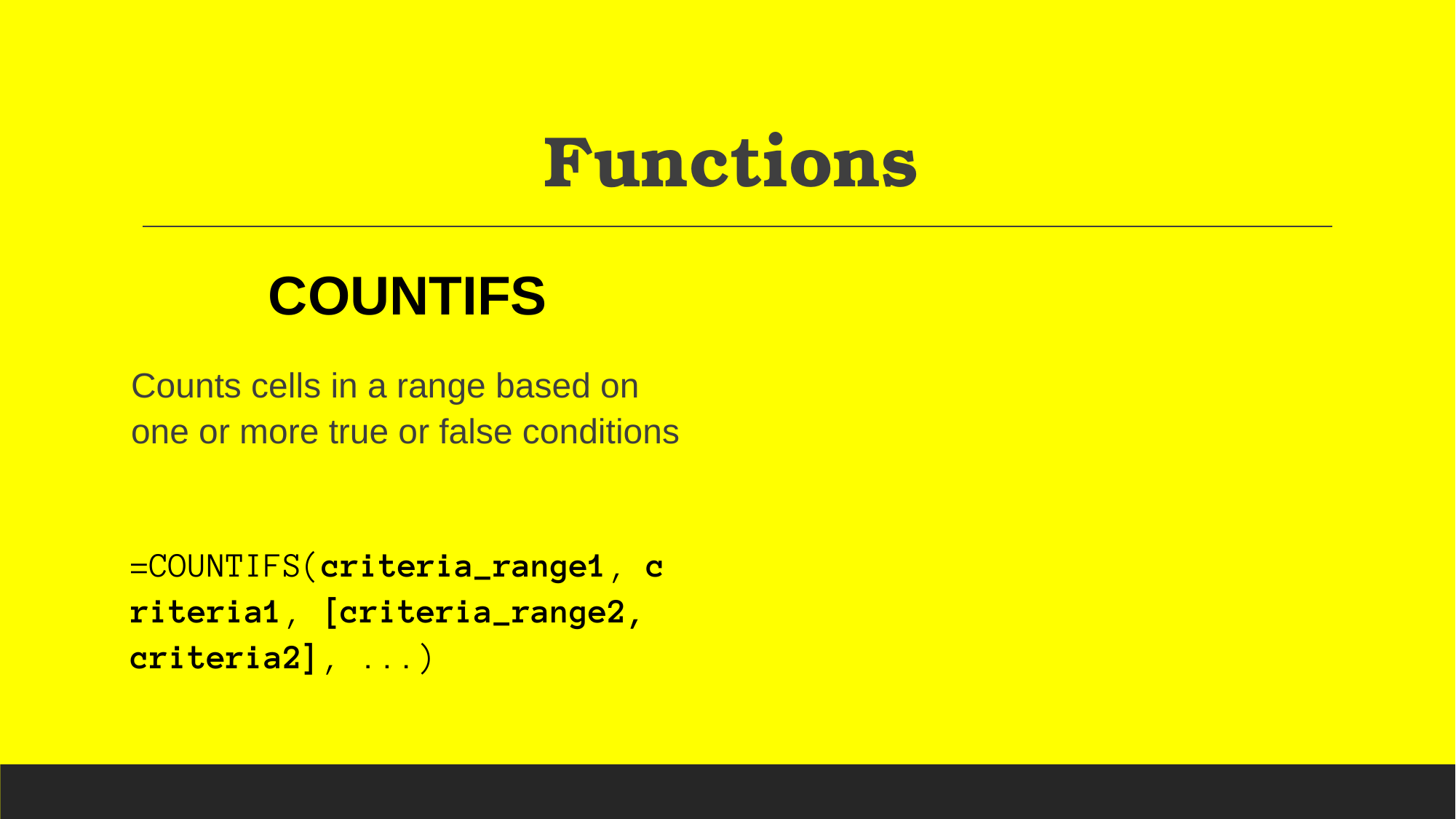

# Functions
COUNTIFS

Counts cells in a range based on one or more true or false conditions

=COUNTIFS(criteria_range1, criteria1, [criteria_range2, criteria2], ...)